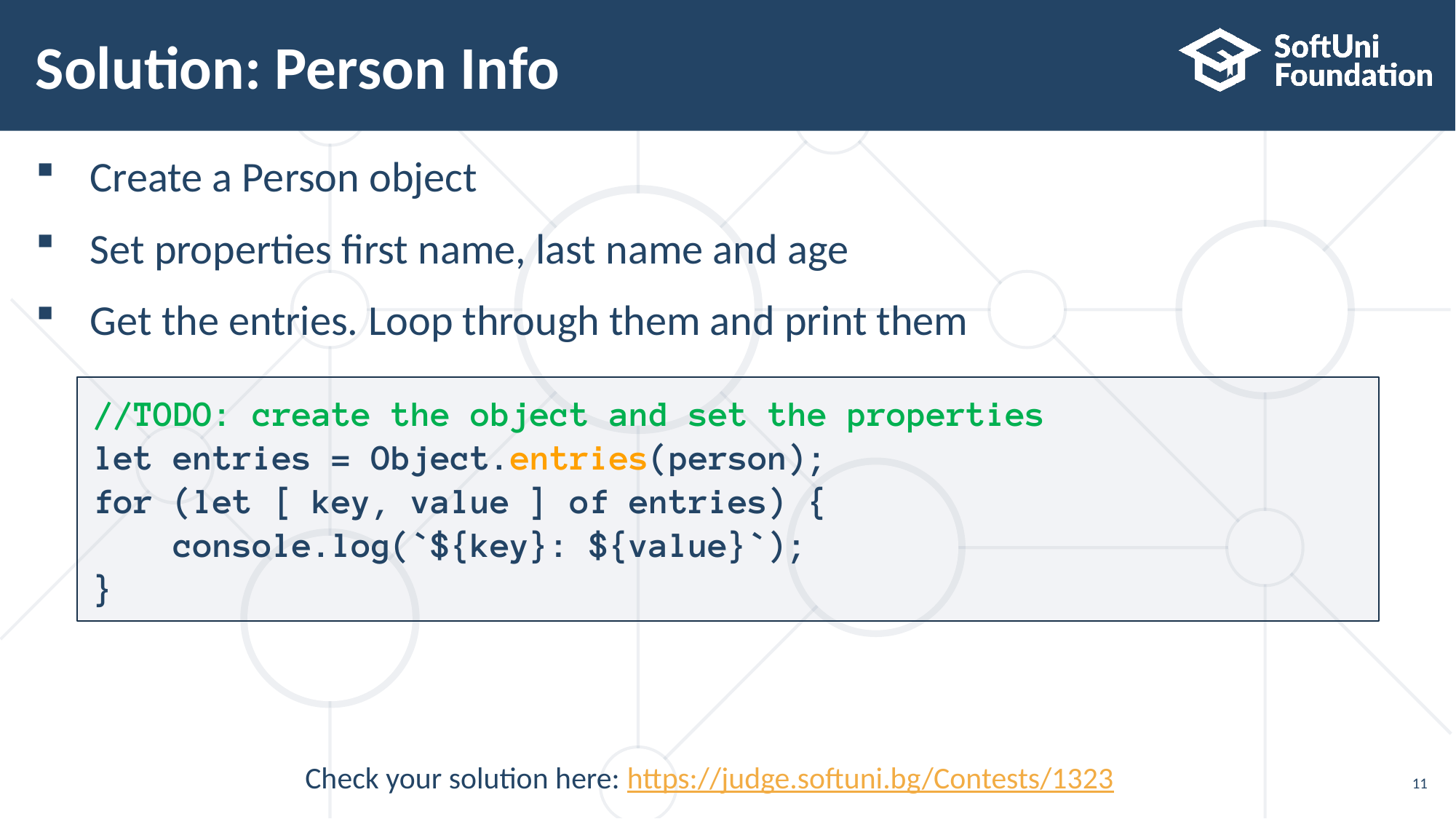

# Solution: Person Info
Create a Person object
Set properties first name, last name and age
Get the entries. Loop through them and print them
//TODO: create the object and set the properties
let entries = Object.entries(person);
for (let [ key, value ] of entries) {
    console.log(`${key}: ${value}`);
}
Check your solution here: https://judge.softuni.bg/Contests/1323
11